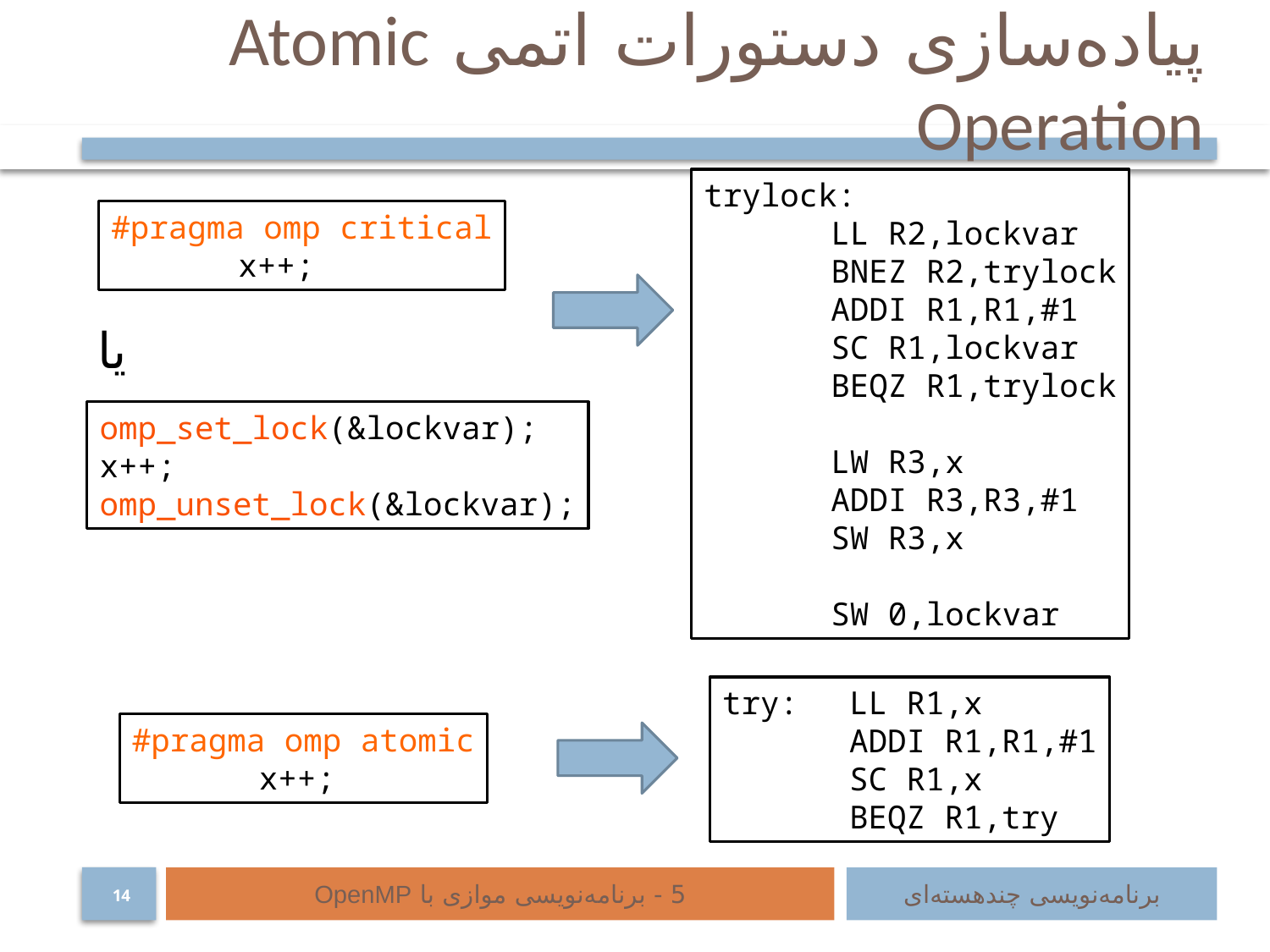

# پیاده‌سازی دستورات اتمی Atomic Operation

یا

trylock:
	LL R2,lockvar
	BNEZ R2,trylock
	ADDI R1,R1,#1
	SC R1,lockvar
	BEQZ R1,trylock

	LW R3,x
	ADDI R3,R3,#1
	SW R3,x

	SW 0,lockvar
#pragma omp critical
	x++;

omp_set_lock(&lockvar);
x++;
omp_unset_lock(&lockvar);
try:	LL R1,x
	ADDI R1,R1,#1
	SC R1,x
	BEQZ R1,try
#pragma omp atomic
	x++;

5 - برنامه‌نویسی موازی با OpenMP
برنامه‌نویسی چند‌هسته‌ای
14